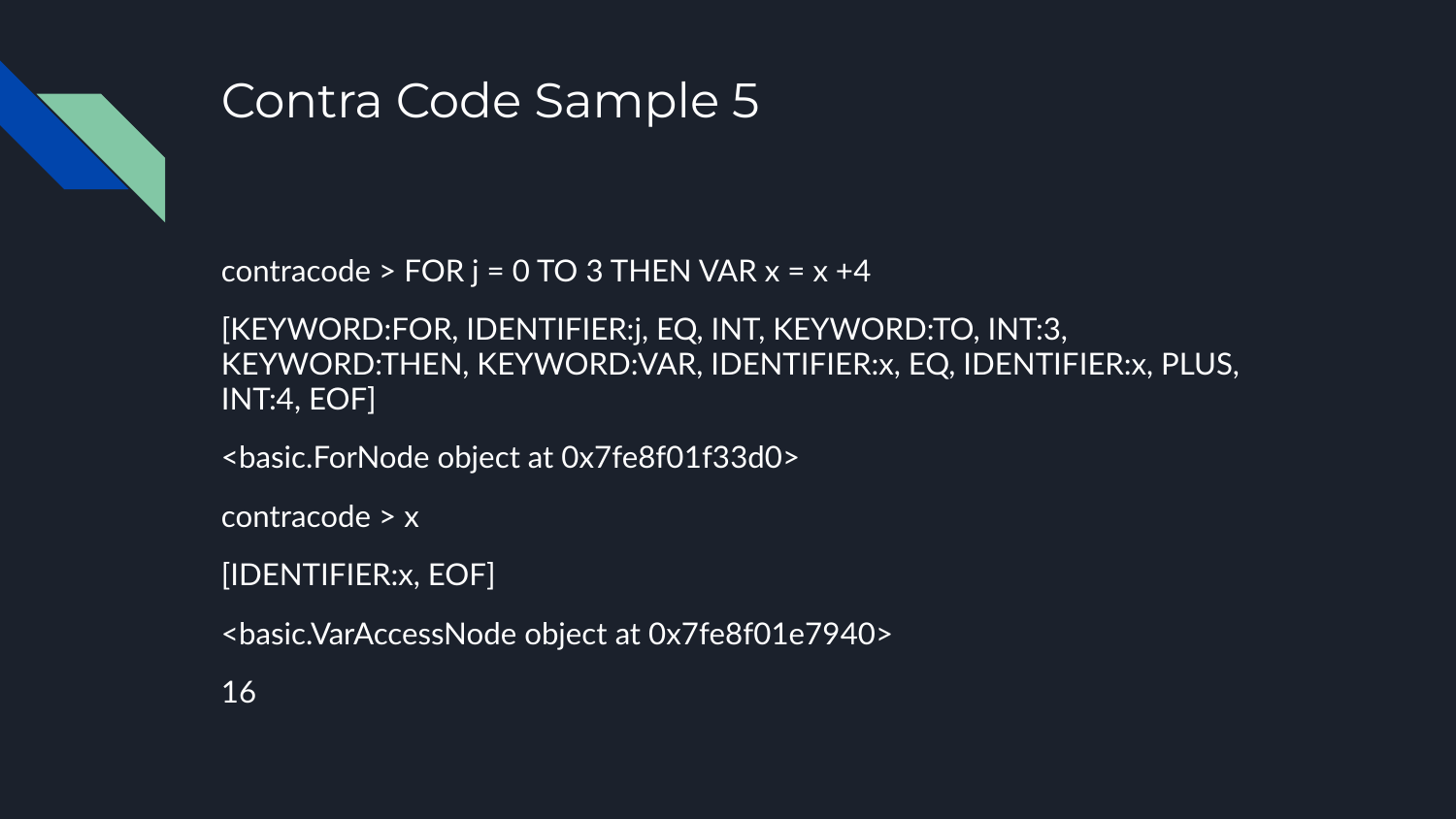

# Contra Code Sample 5
contracode > FOR j = 0 TO 3 THEN VAR x = x +4
[KEYWORD:FOR, IDENTIFIER:j, EQ, INT, KEYWORD:TO, INT:3, KEYWORD:THEN, KEYWORD:VAR, IDENTIFIER:x, EQ, IDENTIFIER:x, PLUS, INT:4, EOF]
<basic.ForNode object at 0x7fe8f01f33d0>
contracode > x
[IDENTIFIER:x, EOF]
<basic.VarAccessNode object at 0x7fe8f01e7940>
16